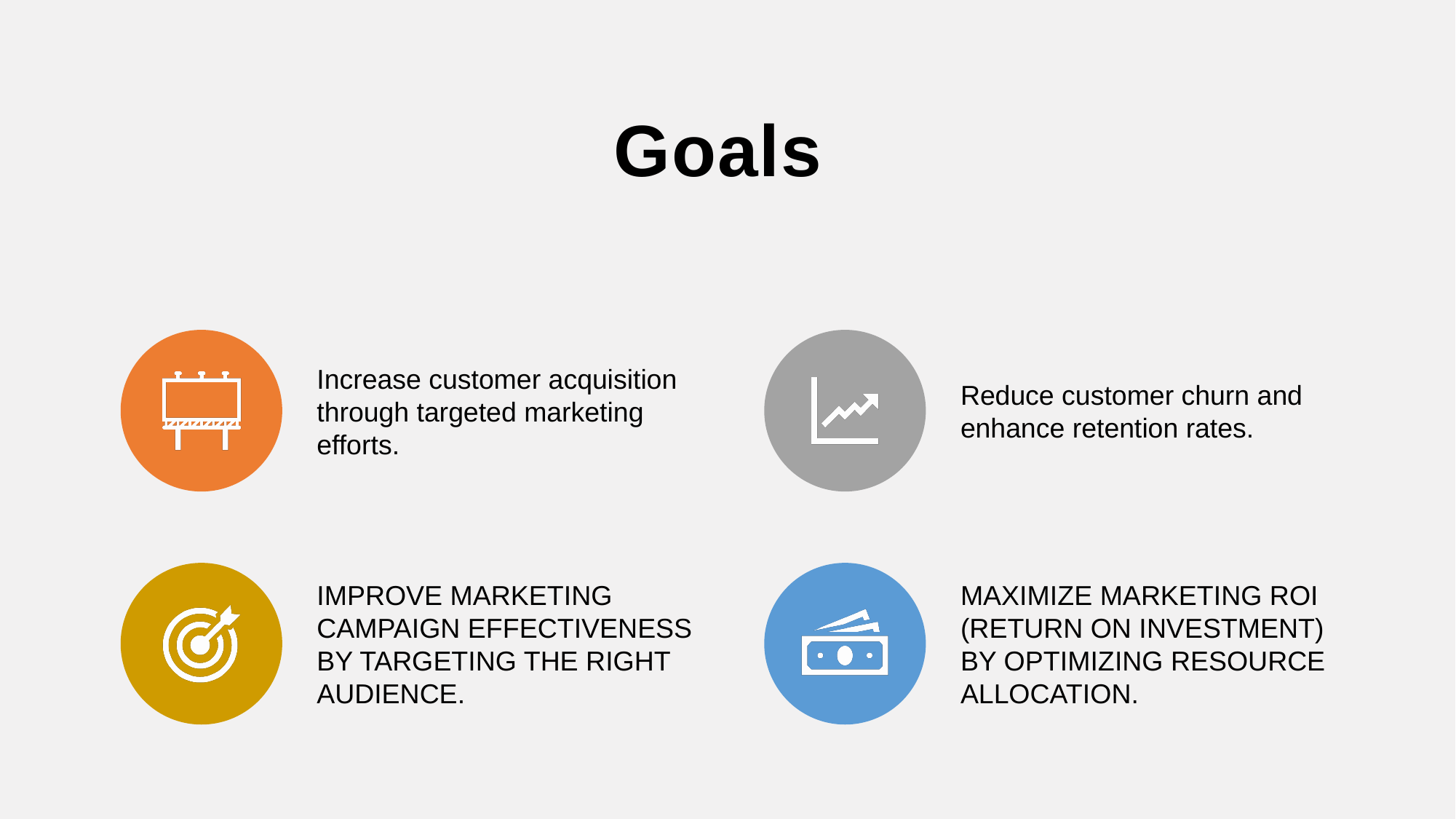

# Goals
Increase customer acquisition through targeted marketing efforts.
Reduce customer churn and enhance retention rates.
Improve marketing campaign effectiveness by targeting the right audience.
Maximize marketing ROI (return on investment) by optimizing resource allocation.